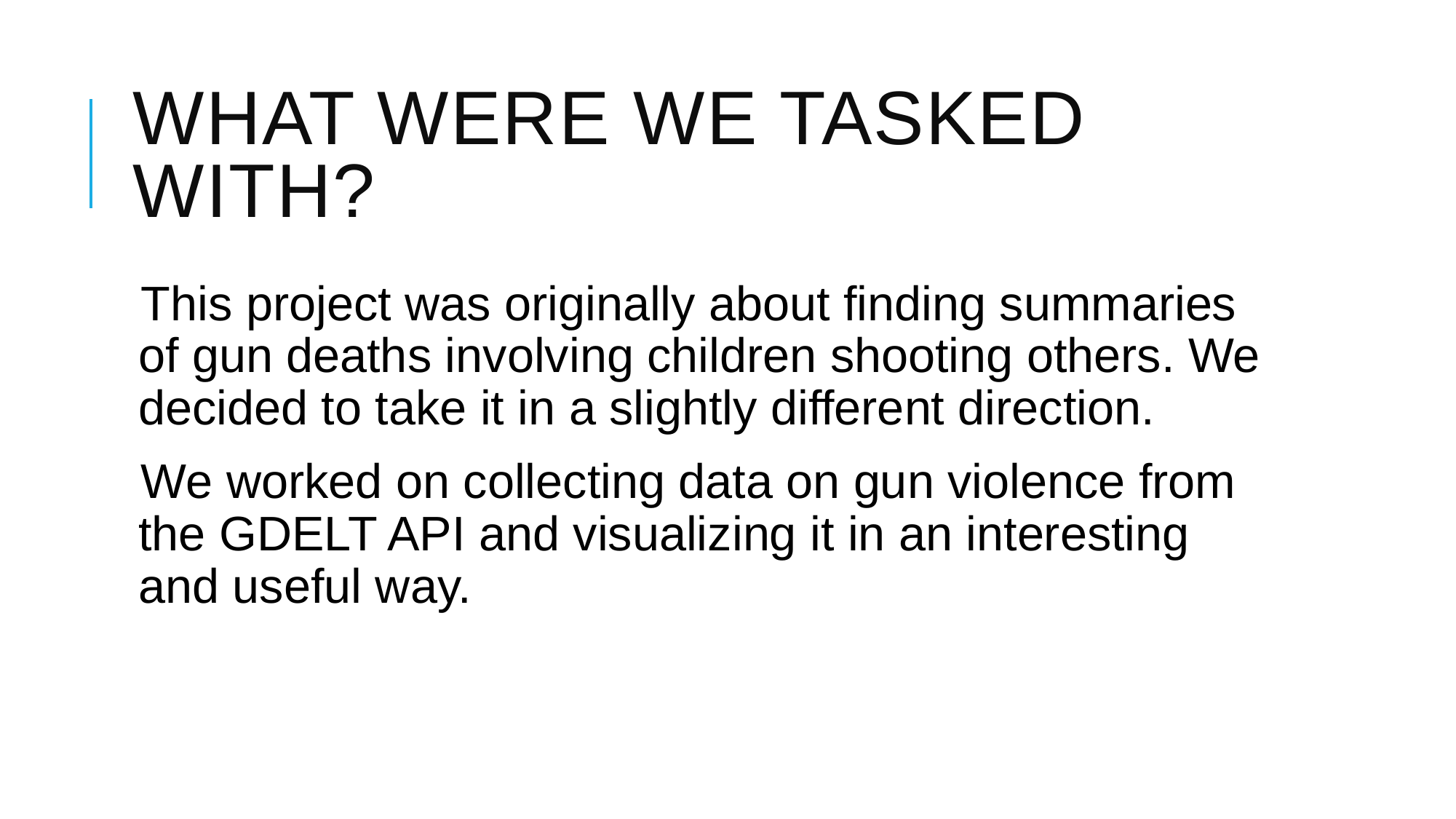

# What Were we Tasked With?
This project was originally about finding summaries of gun deaths involving children shooting others. We decided to take it in a slightly different direction.
We worked on collecting data on gun violence from the GDELT API and visualizing it in an interesting and useful way.